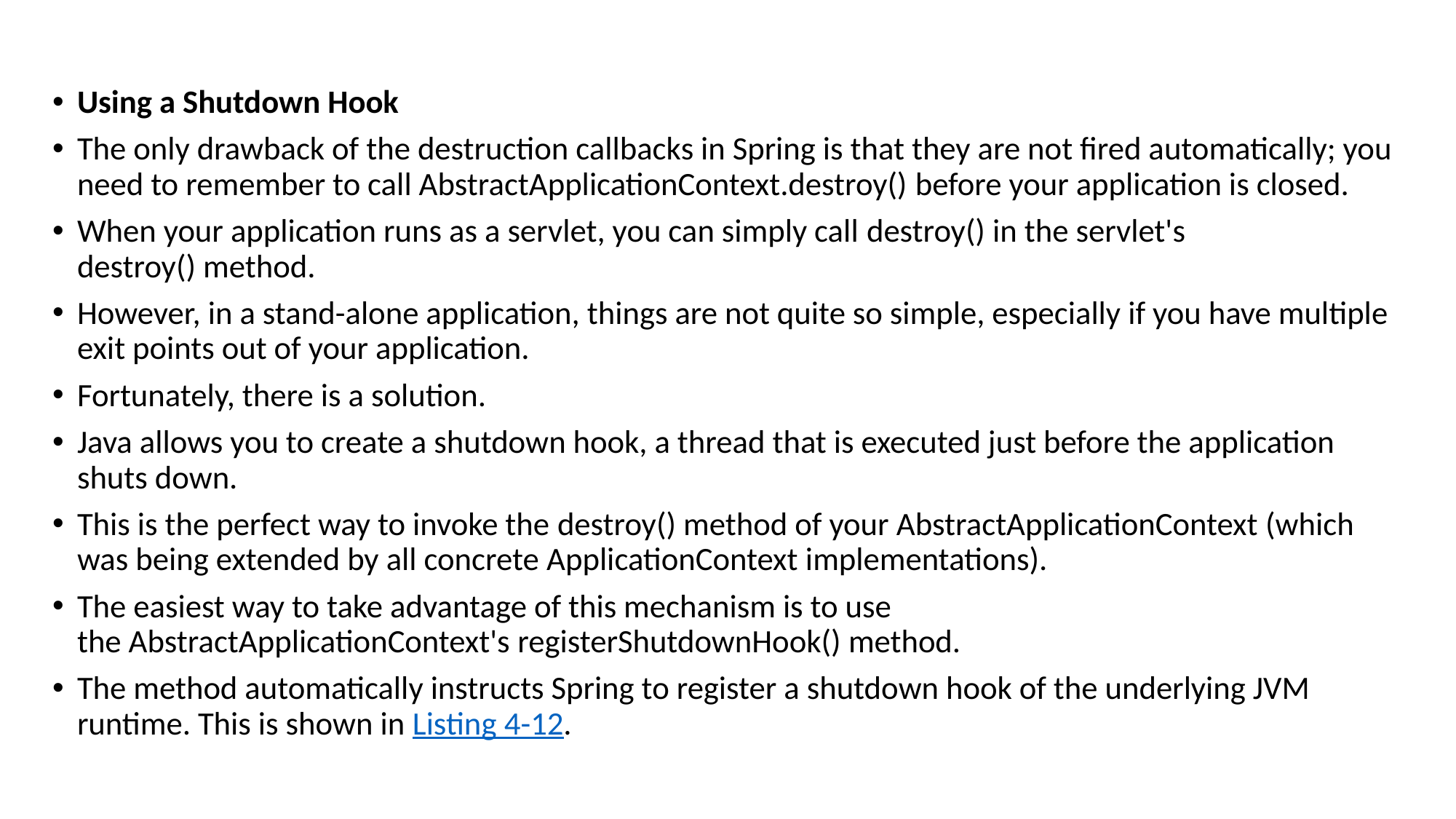

#
Using a Shutdown Hook
The only drawback of the destruction callbacks in Spring is that they are not fired automatically; you need to remember to call AbstractApplicationContext.destroy() before your application is closed.
When your application runs as a servlet, you can simply call destroy() in the servlet's destroy() method.
However, in a stand-alone application, things are not quite so simple, especially if you have multiple exit points out of your application.
Fortunately, there is a solution.
Java allows you to create a shutdown hook, a thread that is executed just before the application shuts down.
This is the perfect way to invoke the destroy() method of your AbstractApplicationContext (which was being extended by all concrete ApplicationContext implementations).
The easiest way to take advantage of this mechanism is to use the AbstractApplicationContext's registerShutdownHook() method.
The method automatically instructs Spring to register a shutdown hook of the underlying JVM runtime. This is shown in Listing 4-12.